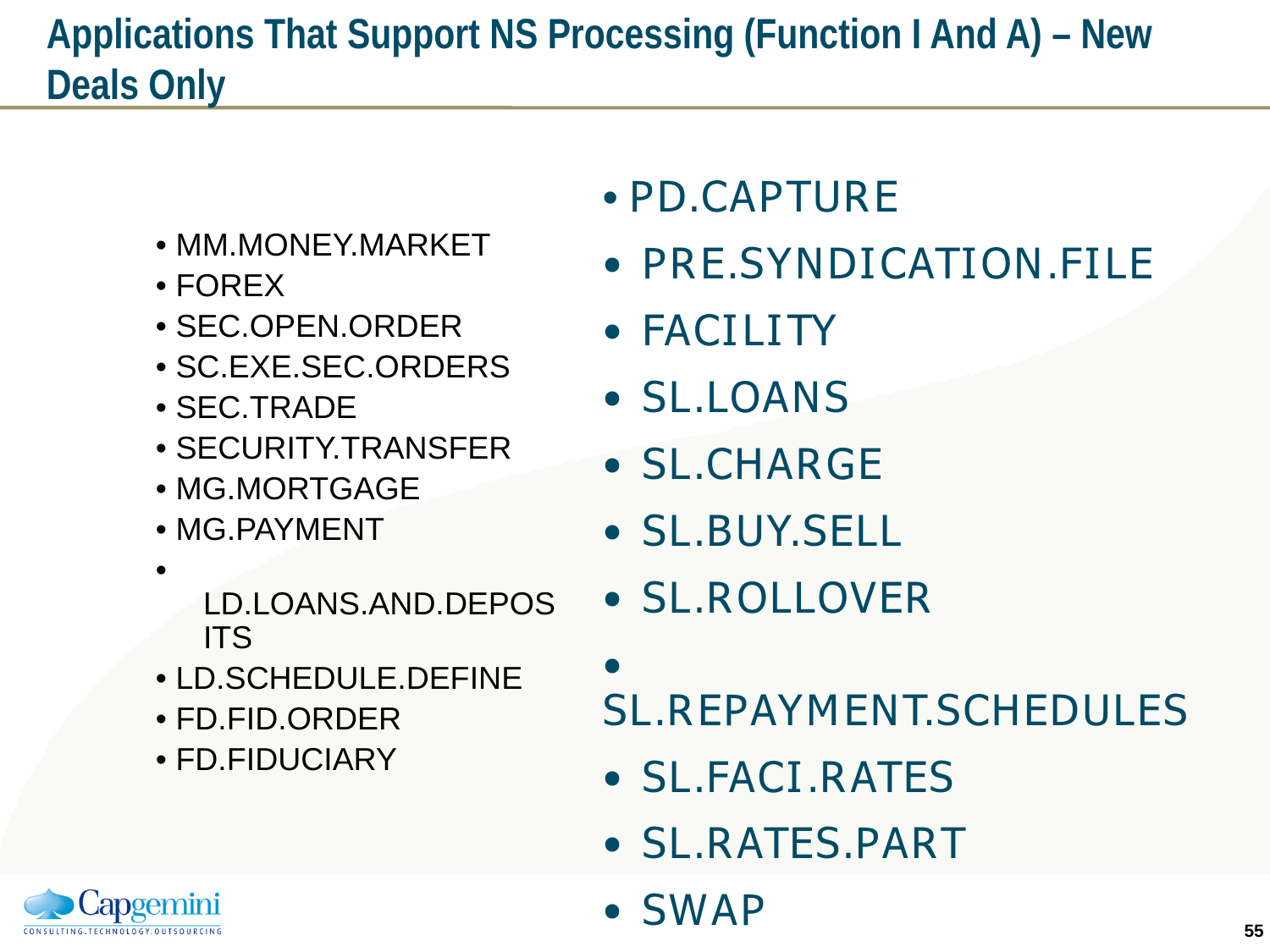

# Applications That Support NS Processing (Function I And A) – New Deals Only
• PD.CAPTURE
• PRE.SYNDICATION.FILE
• FACILITY
• SL.LOANS
• SL.CHARGE
• SL.BUY.SELL
• SL.ROLLOVER
• SL.REPAYMENT.SCHEDULES
• SL.FACI.RATES
• SL.RATES.PART
• SWAP
• FRA.DEAL
 PD.PAYMENT.DUE
• MM.MONEY.MARKET
• FOREX
• SEC.OPEN.ORDER
• SC.EXE.SEC.ORDERS
• SEC.TRADE
• SECURITY.TRANSFER
• MG.MORTGAGE
• MG.PAYMENT
• LD.LOANS.AND.DEPOSITS
• LD.SCHEDULE.DEFINE
• FD.FID.ORDER
• FD.FIDUCIARY

55